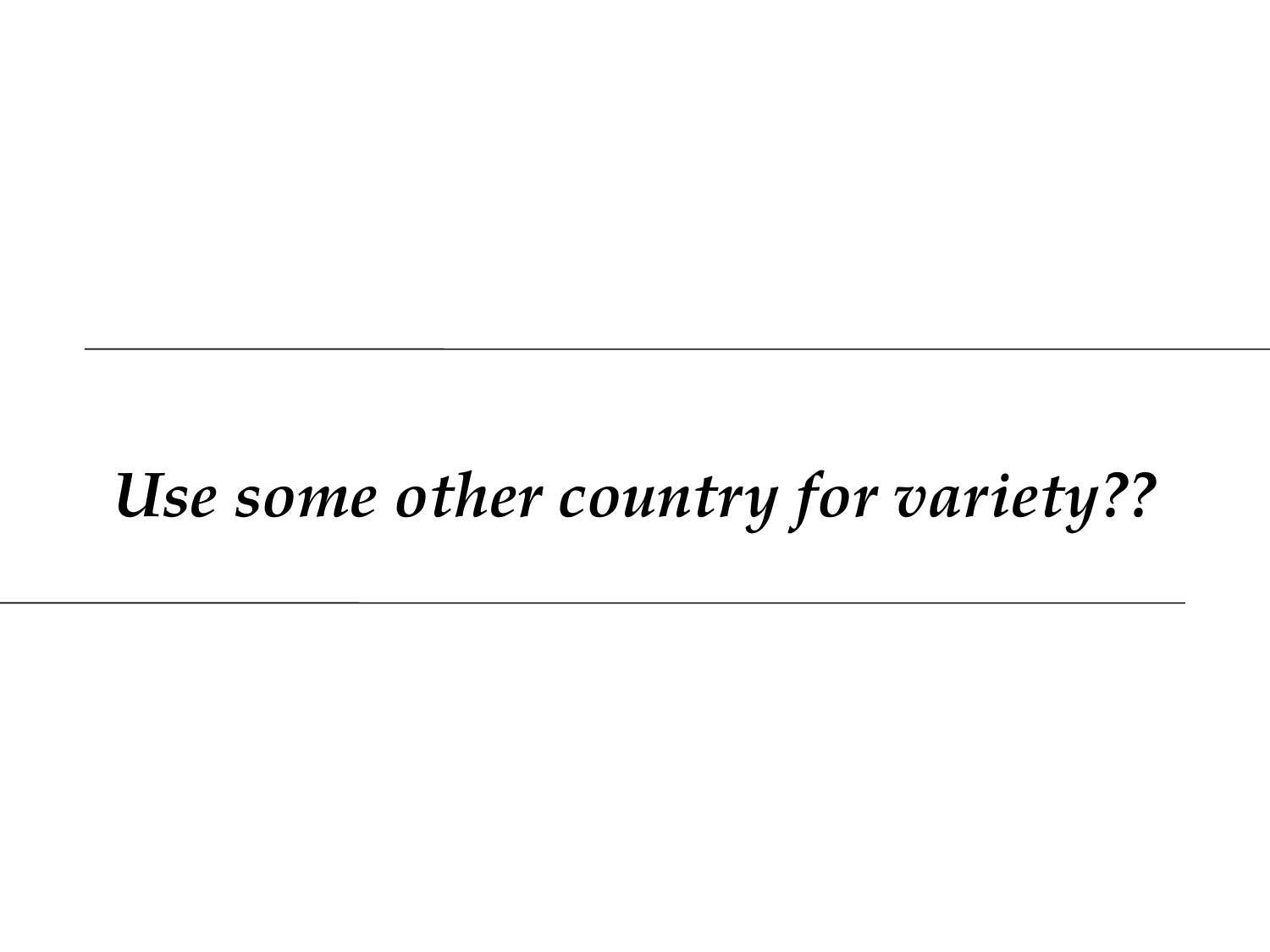

# Use some other country for variety??